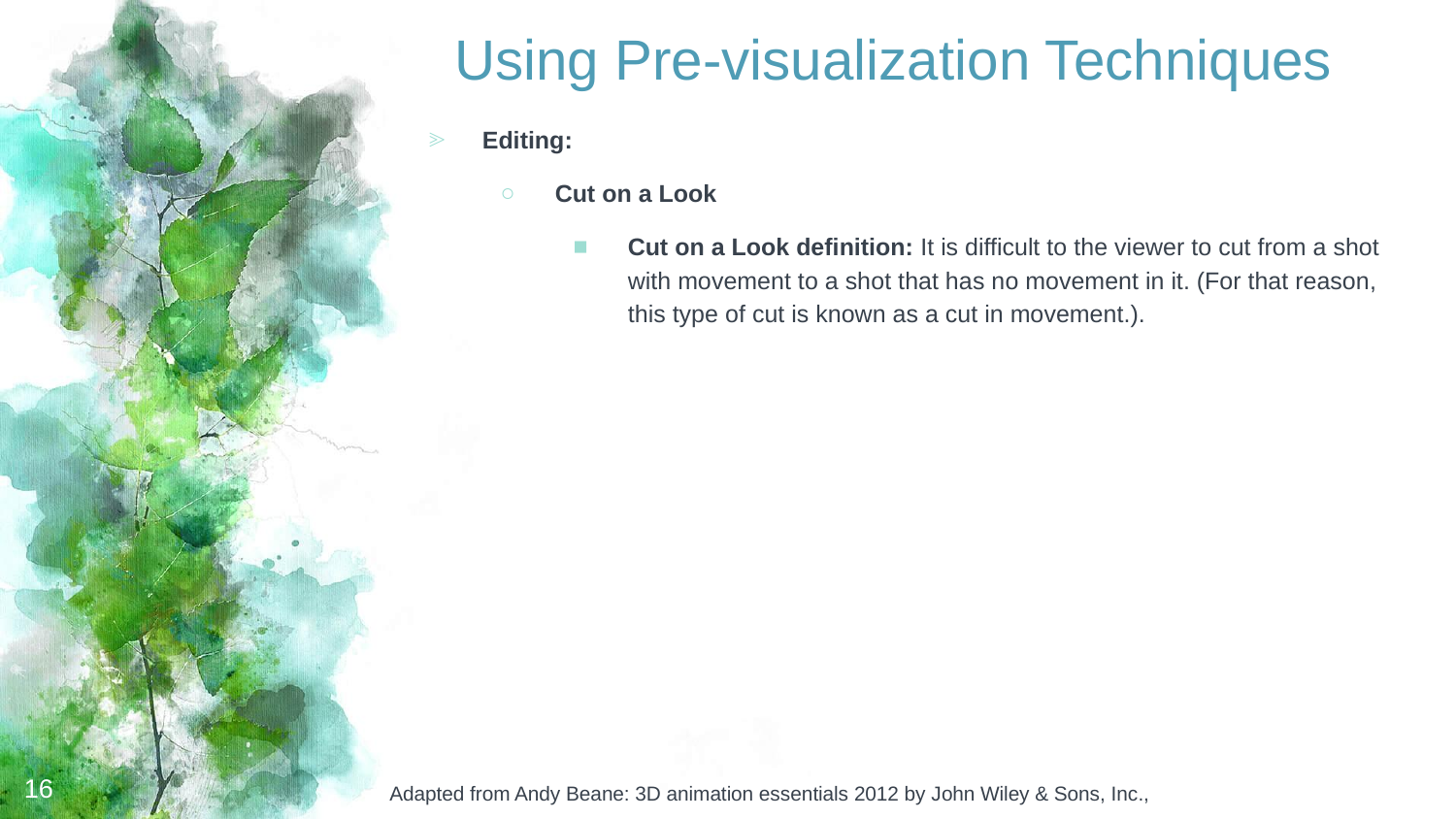

# Using Pre-visualization Techniques
Editing:
Cut on a Look
Cut on a Look definition: It is difficult to the viewer to cut from a shot with movement to a shot that has no movement in it. (For that reason, this type of cut is known as a cut in movement.).
16
Adapted from Andy Beane: 3D animation essentials 2012 by John Wiley & Sons, Inc.,